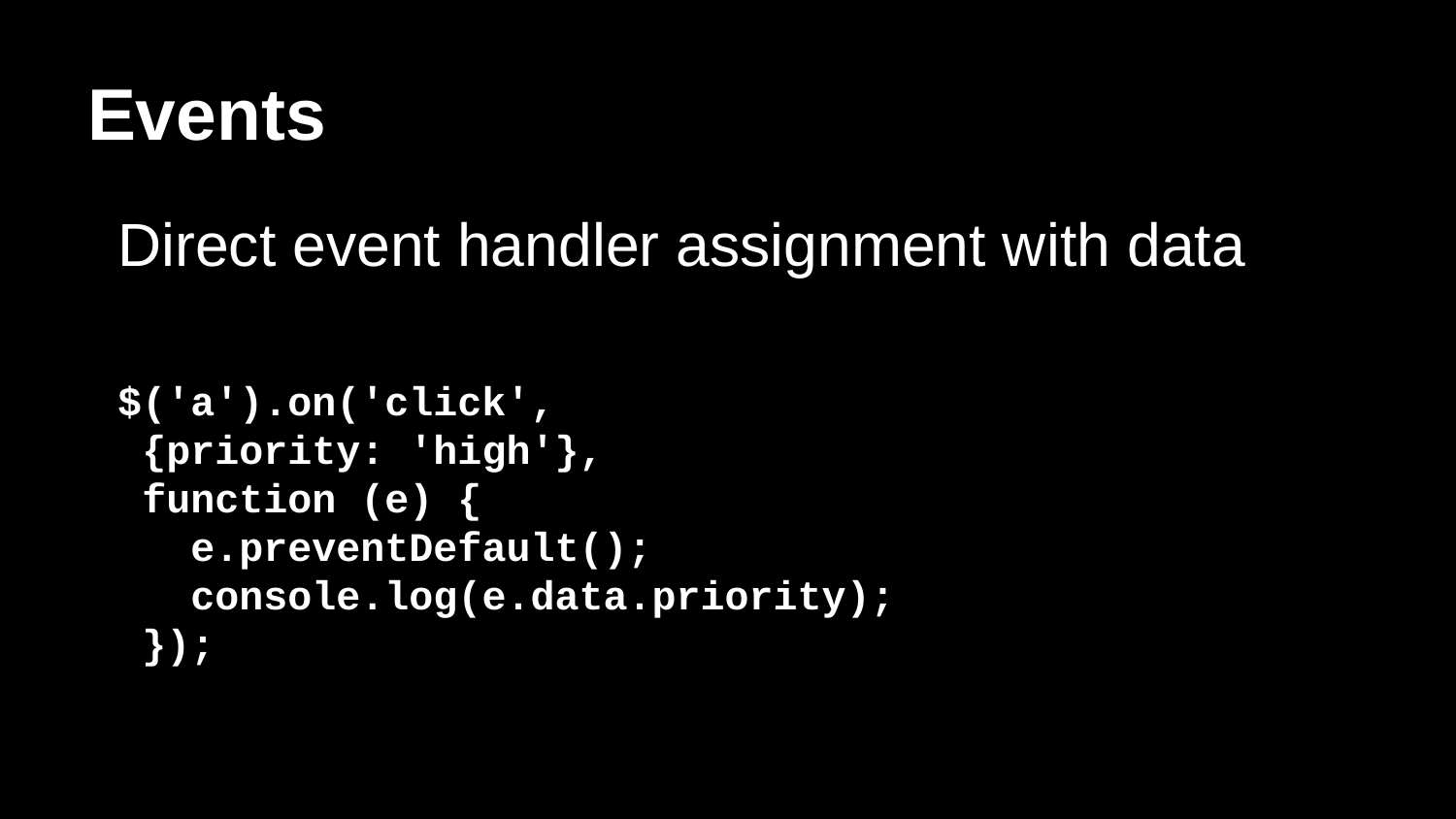

# Events
Direct event handler assignment with data

$('a').on('click',
{priority: 'high'},
function (e) {
  e.preventDefault();
  console.log(e.data.priority);
});